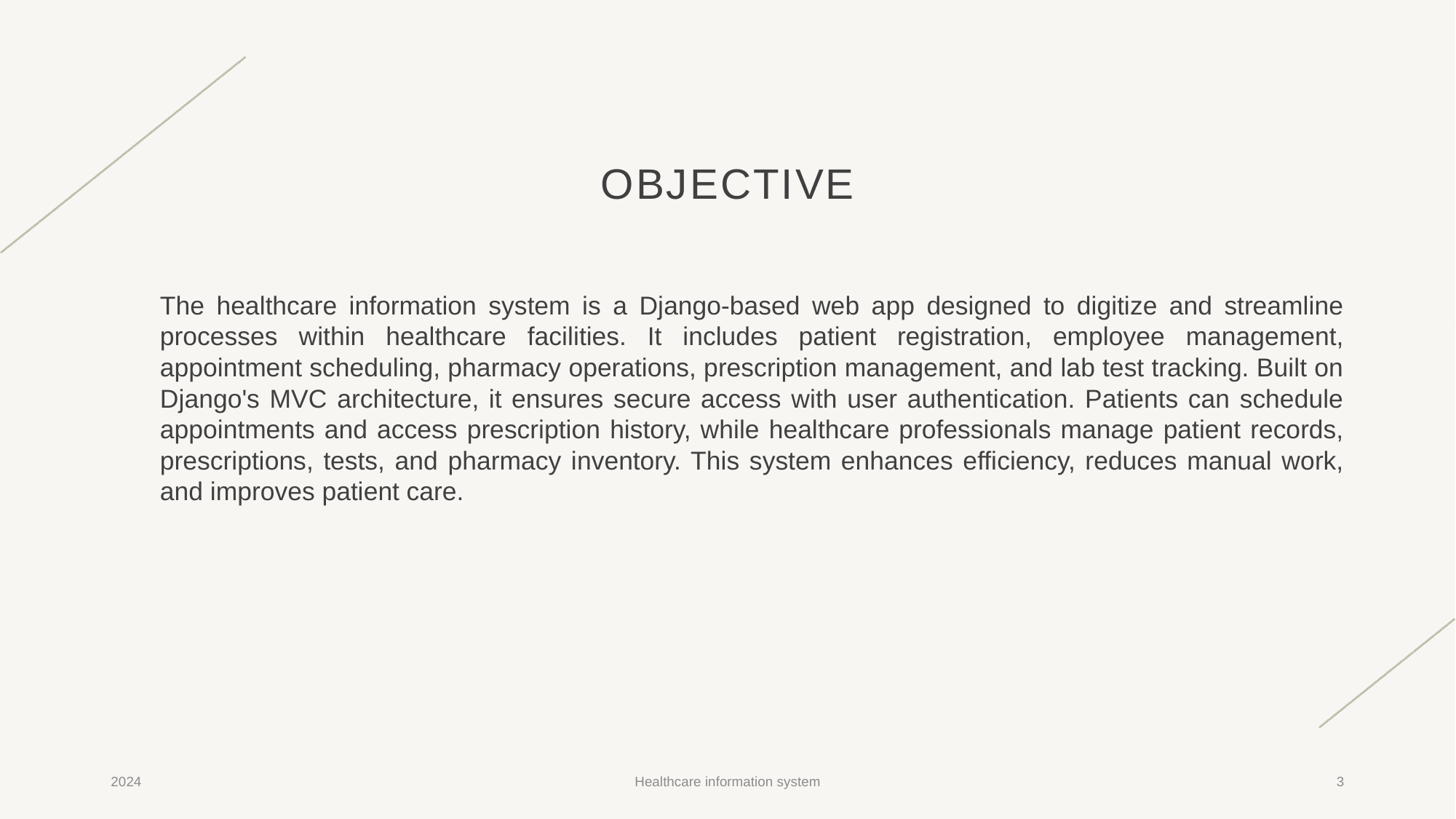

# objective
The healthcare information system is a Django-based web app designed to digitize and streamline processes within healthcare facilities. It includes patient registration, employee management, appointment scheduling, pharmacy operations, prescription management, and lab test tracking. Built on Django's MVC architecture, it ensures secure access with user authentication. Patients can schedule appointments and access prescription history, while healthcare professionals manage patient records, prescriptions, tests, and pharmacy inventory. This system enhances efficiency, reduces manual work, and improves patient care.
2024
Healthcare information system
3